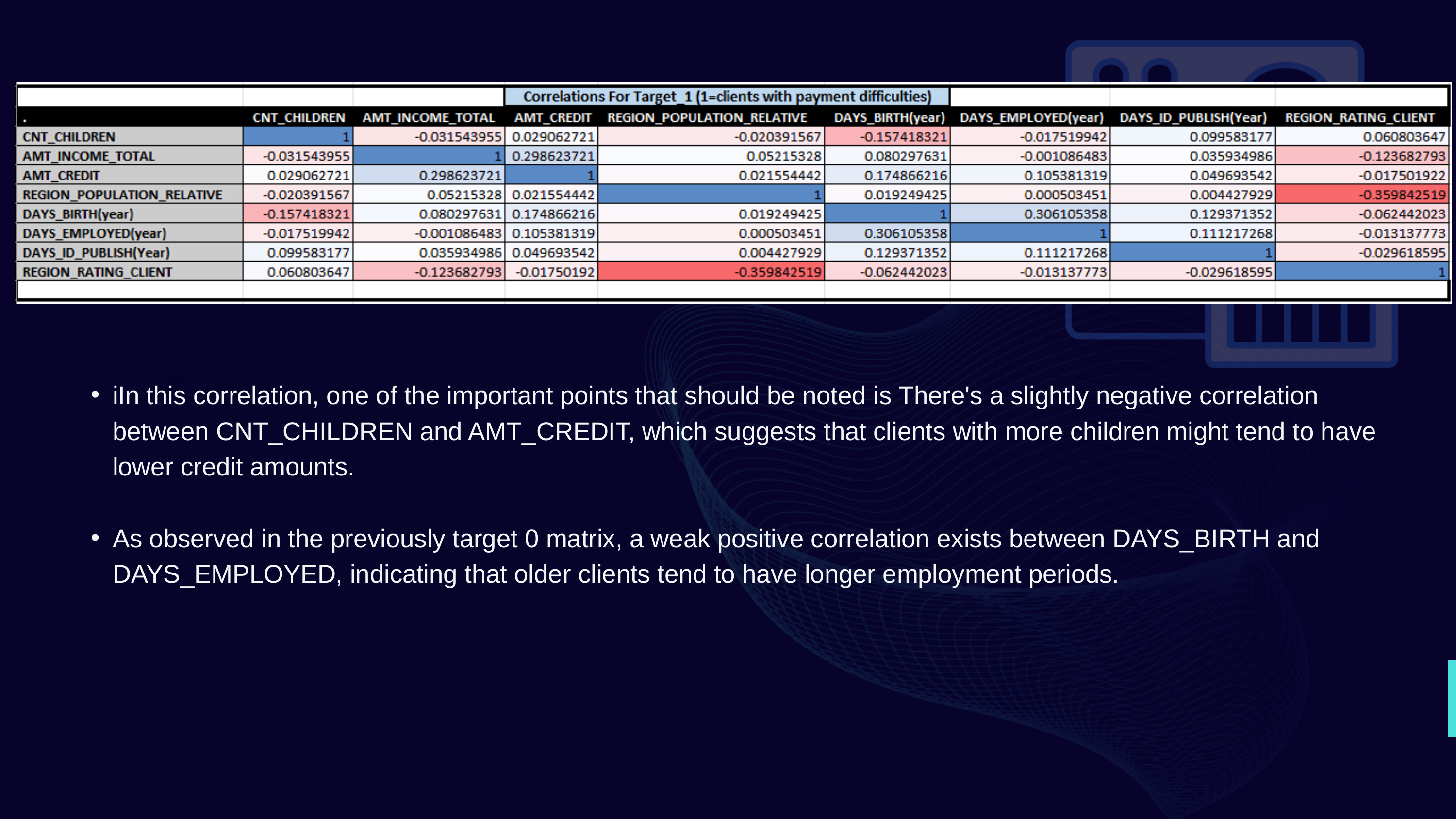

iIn this correlation, one of the important points that should be noted is There's a slightly negative correlation between CNT_CHILDREN and AMT_CREDIT, which suggests that clients with more children might tend to have lower credit amounts.

As observed in the previously target 0 matrix, a weak positive correlation exists between DAYS_BIRTH and DAYS_EMPLOYED, indicating that older clients tend to have longer employment periods.